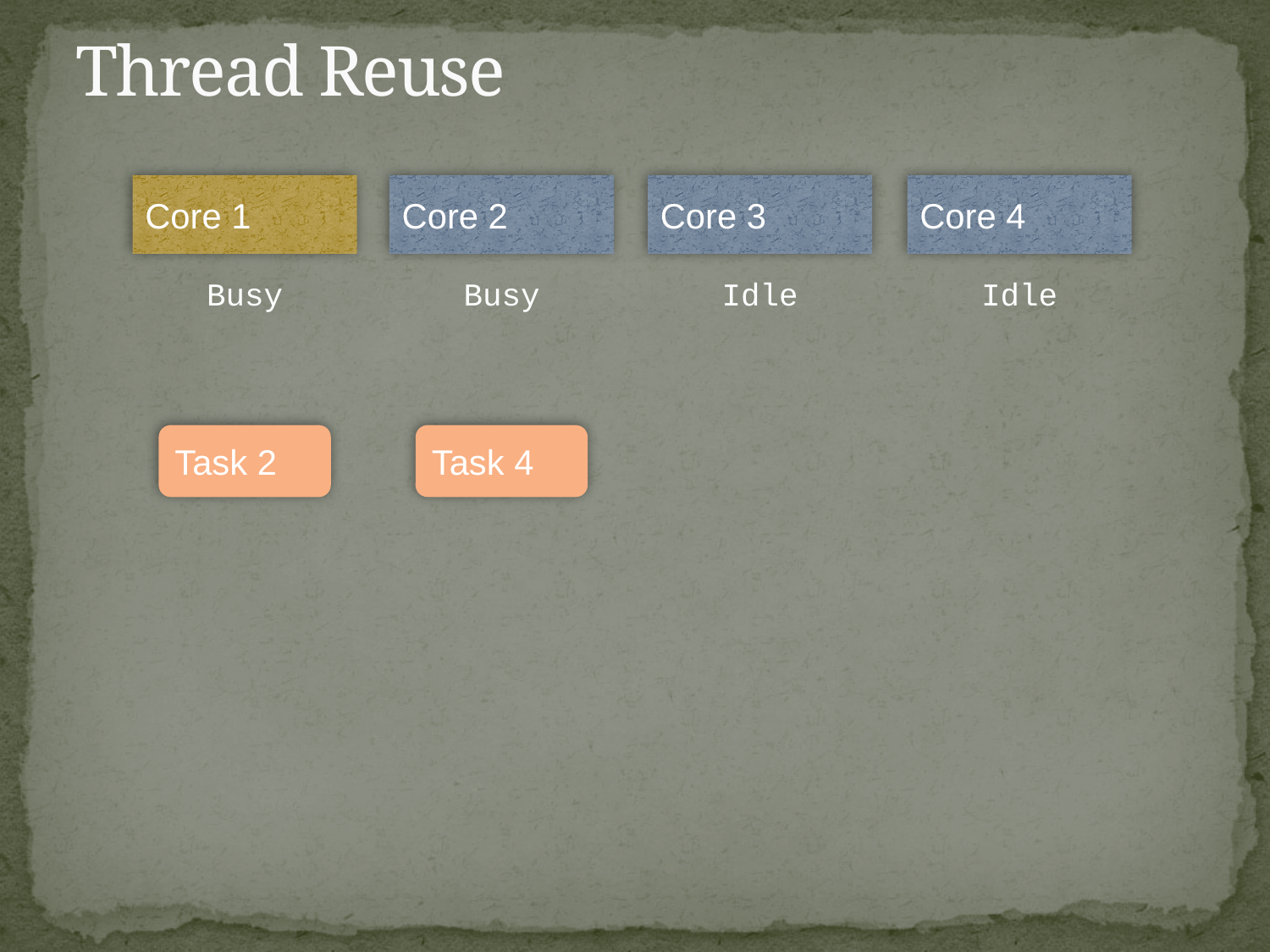

# Thread Reuse
Core 1
Core 2
Core 3
Core 4
Busy
Busy
Idle
Idle
Task 2
Task 4